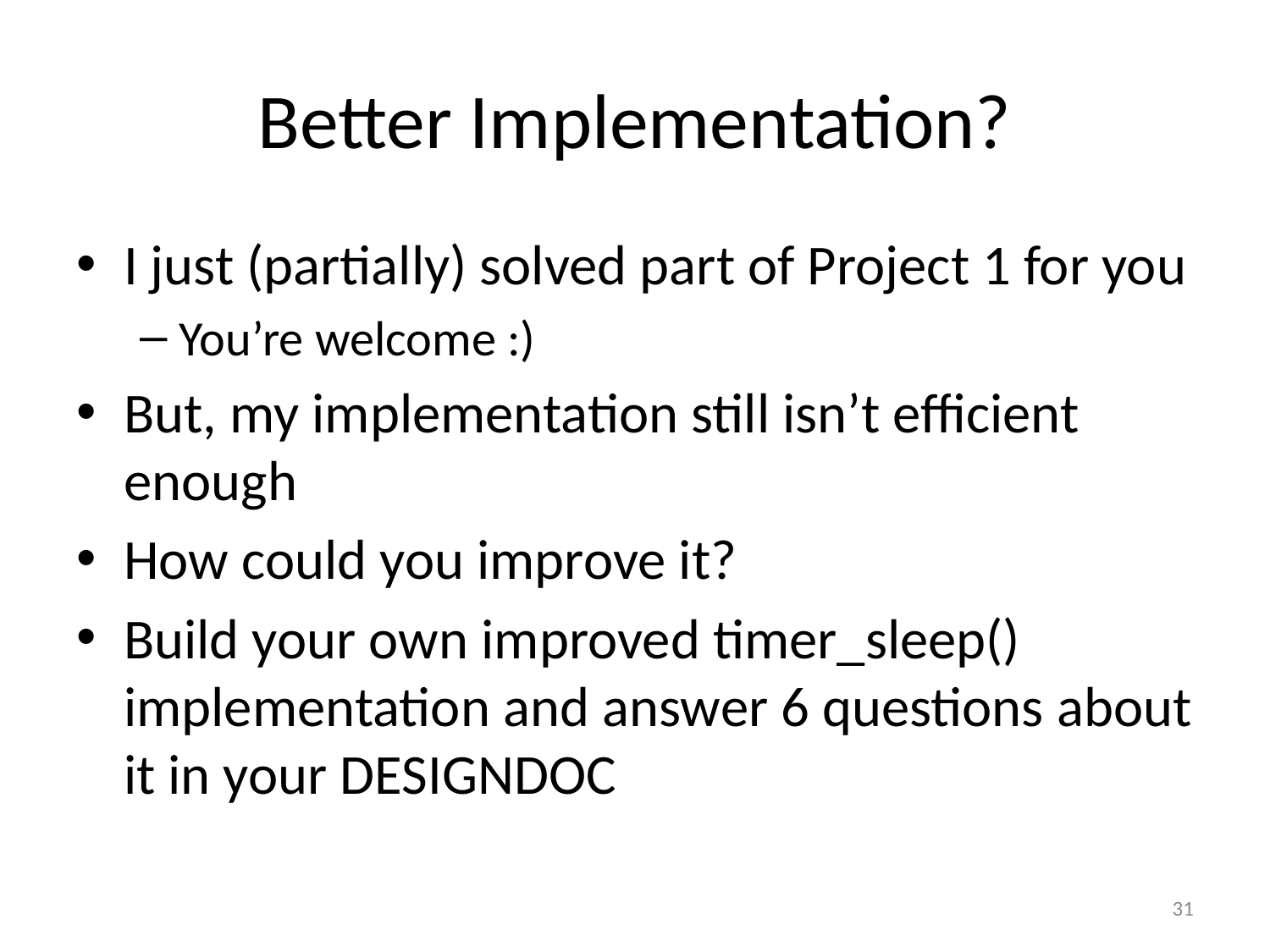

# Better Implementation?
I just (partially) solved part of Project 1 for you
You’re welcome :)
But, my implementation still isn’t efficient enough
How could you improve it?
Build your own improved timer_sleep() implementation and answer 6 questions about it in your DESIGNDOC
31